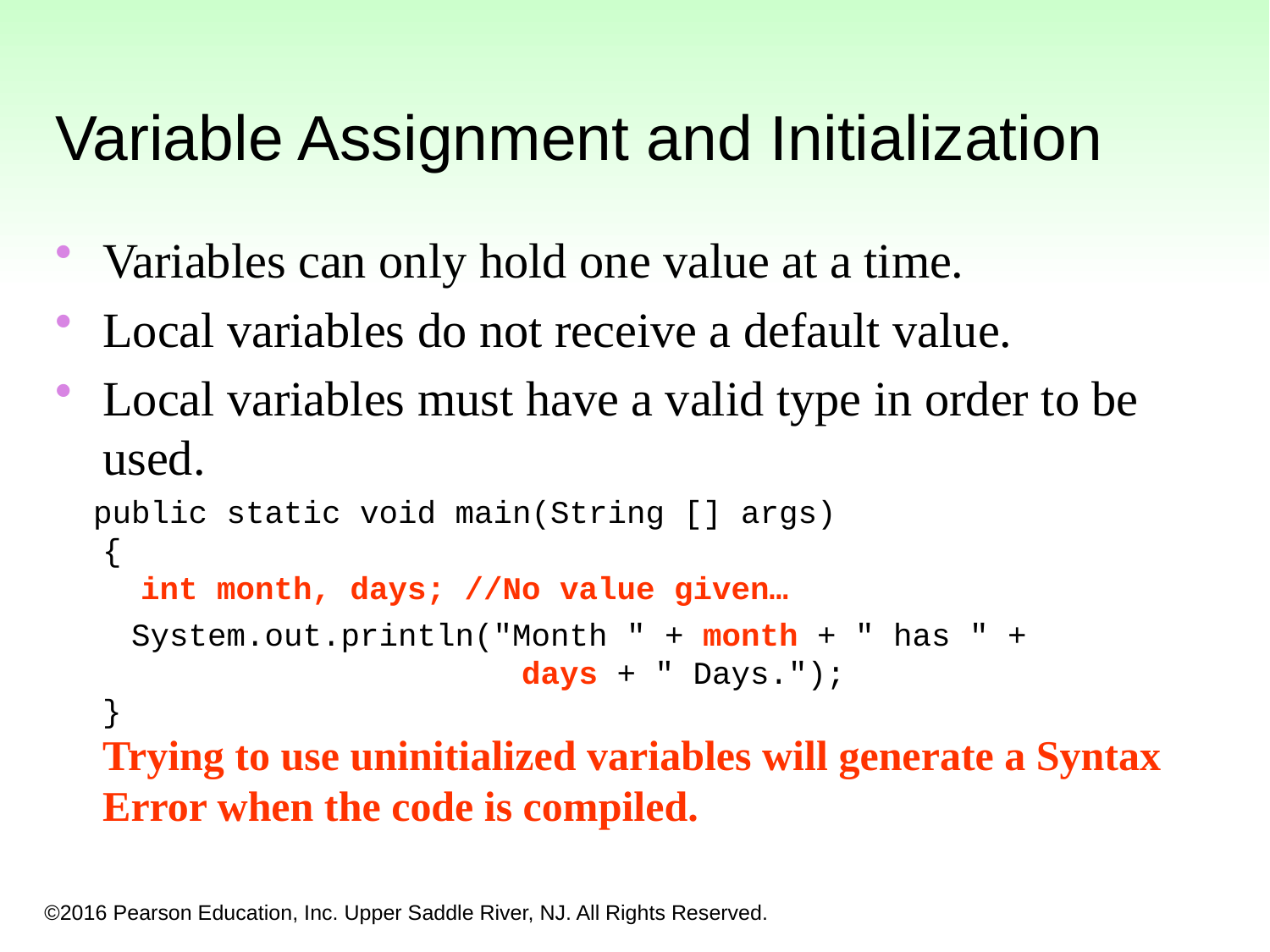

Variable Assignment and Initialization
Variables can only hold one value at a time.
Local variables do not receive a default value.
Local variables must have a valid type in order to be used.
  public static void main(String [] args)
{
  int month, days; //No value given…
    System.out.println("Month " + month + " has " +
                      days + " Days.");
}
Trying to use uninitialized variables will generate a Syntax Error when the code is compiled.